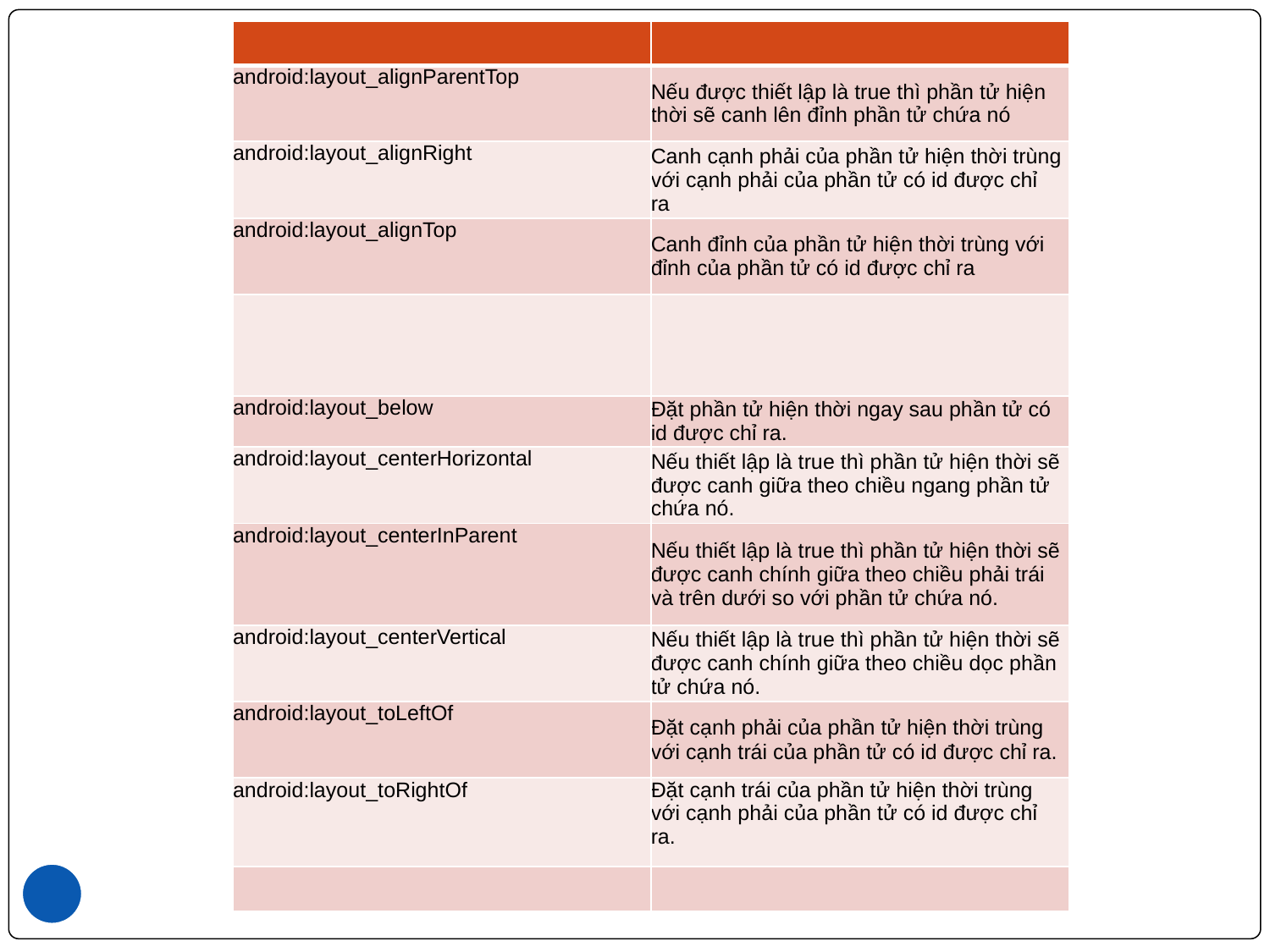

|  |  |
| --- | --- |
| android:layout\_alignParentTop | Nếu được thiết lập là true thì phần tử hiện thời sẽ canh lên đỉnh phần tử chứa nó |
| android:layout\_alignRight | Canh cạnh phải của phần tử hiện thời trùng với cạnh phải của phần tử có id được chỉ ra |
| android:layout\_alignTop | Canh đỉnh của phần tử hiện thời trùng với đỉnh của phần tử có id được chỉ ra |
|  |  |
| android:layout\_below | Đặt phần tử hiện thời ngay sau phần tử có id được chỉ ra. |
| android:layout\_centerHorizontal | Nếu thiết lập là true thì phần tử hiện thời sẽ được canh giữa theo chiều ngang phần tử chứa nó. |
| android:layout\_centerInParent | Nếu thiết lập là true thì phần tử hiện thời sẽ được canh chính giữa theo chiều phải trái và trên dưới so với phần tử chứa nó. |
| android:layout\_centerVertical | Nếu thiết lập là true thì phần tử hiện thời sẽ được canh chính giữa theo chiều dọc phần tử chứa nó. |
| android:layout\_toLeftOf | Đặt cạnh phải của phần tử hiện thời trùng với cạnh trái của phần tử có id được chỉ ra. |
| android:layout\_toRightOf | Đặt cạnh trái của phần tử hiện thời trùng với cạnh phải của phần tử có id được chỉ ra. |
|  |  |